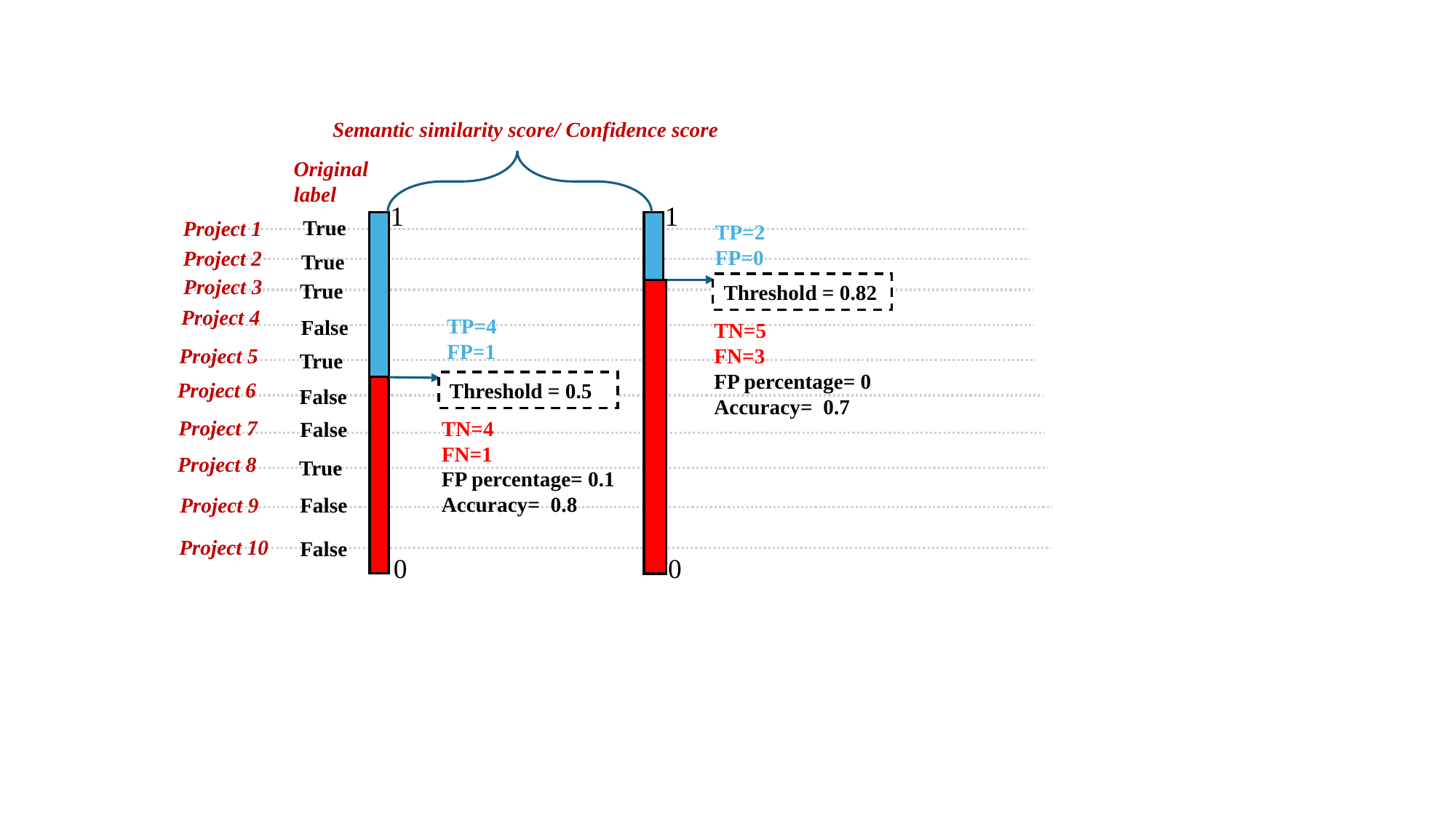

Semantic similarity score/ Confidence score
Original
label
1
1
True
Project 1

TP=2
FP=0
Project 2
True
Project 3
True
Threshold = 0.82

Project 4
TP=4
FP=1
False
TN=5
FN=3
FP percentage= 0
Accuracy=  0.7
Project 5
True
Project 6
Threshold = 0.5

False
Project 7
TN=4
FN=1
FP percentage= 0.1
Accuracy=  0.8
False
Project 8
True
Project 9
False
Project 10
False
0
0